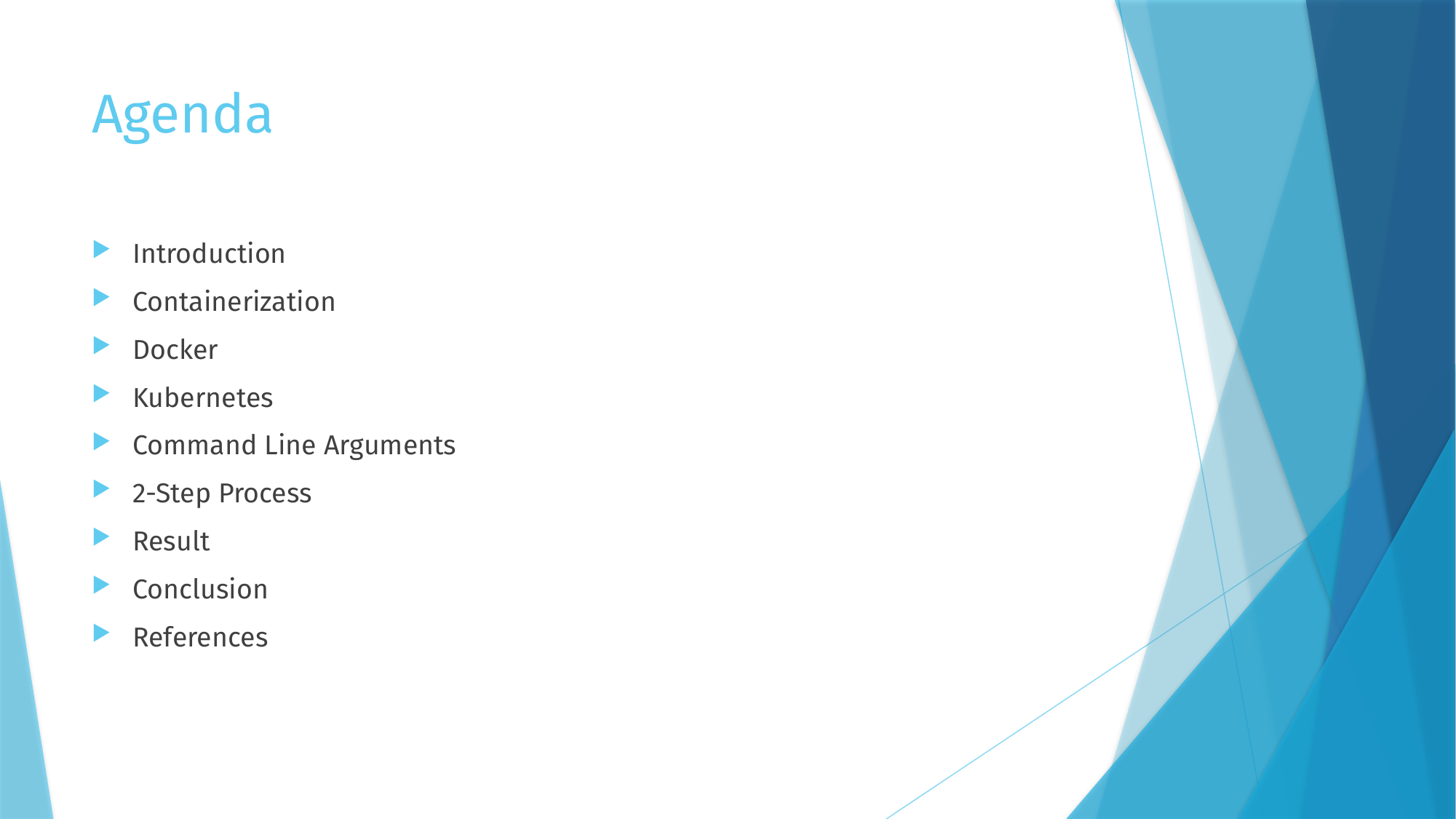

# Agenda
Introduction
Containerization
Docker
Kubernetes
Command Line Arguments
2-Step Process
Result
Conclusion
References